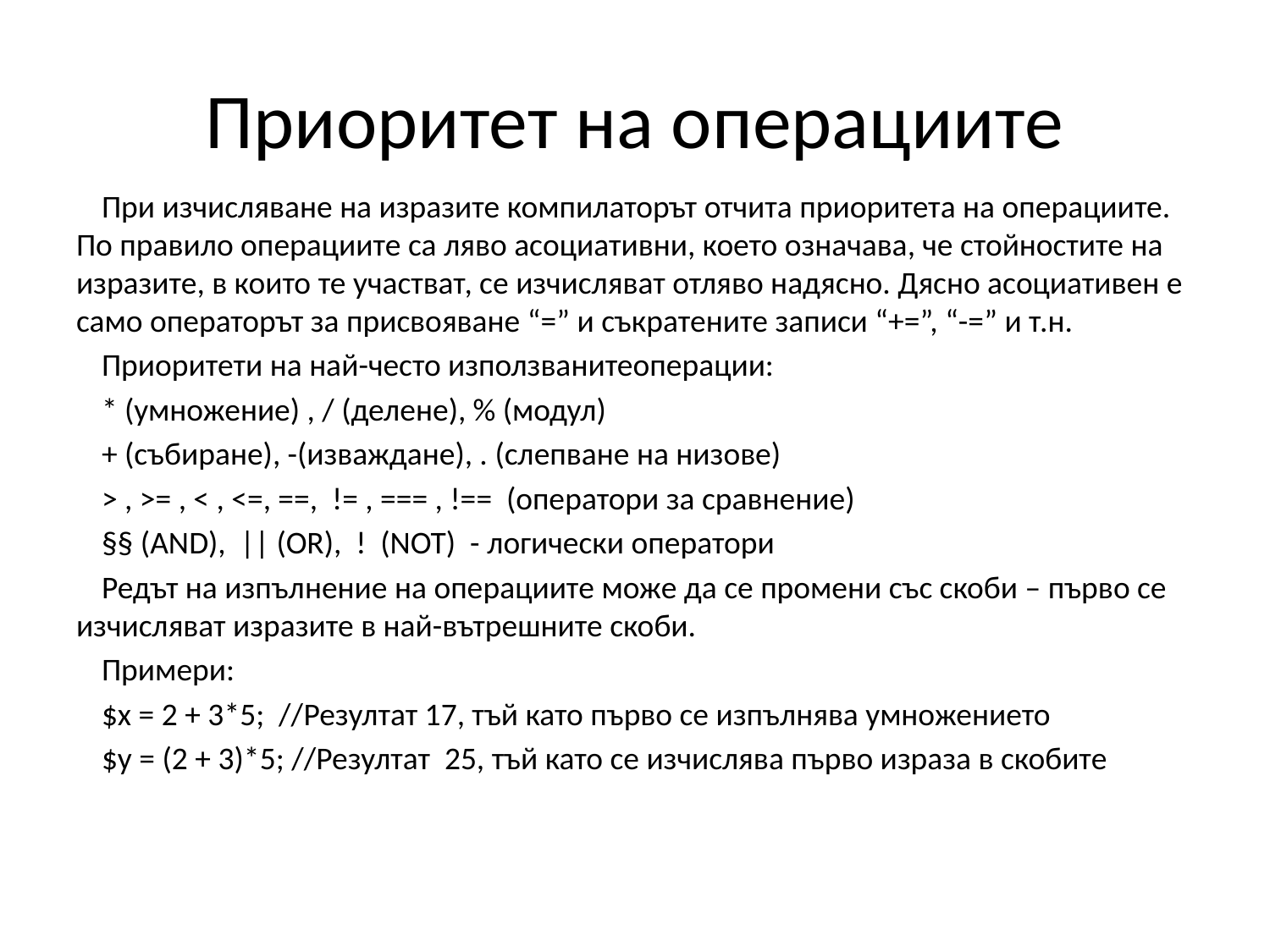

# Приоритет на операциите
При изчисляване на изразите компилаторът отчита приоритета на операциите. По правило операциите са ляво асоциативни, което означава, че стойностите на изразите, в които те участват, се изчисляват отляво надясно. Дясно асоциативен е само операторът за присвояване “=” и съкратените записи “+=”, “-=” и т.н.
Приоритети на най-често използванитеоперации:
* (умножение) , / (делене), % (модул)
+ (събиране), -(изваждане), . (слепване на низове)
> , >= , < , <=, ==,  != , === , !==  (оператори за сравнение)
§§ (AND),  || (OR),  !  (NOT)  - логически оператори
Редът на изпълнение на операциите може да се промени със скоби – първо се изчисляват изразите в най-вътрешните скоби.
Примери:
$x = 2 + 3*5;  //Резултат 17, тъй като първо се изпълнява умножението
$y = (2 + 3)*5; //Резултат  25, тъй като се изчислява първо израза в скобите